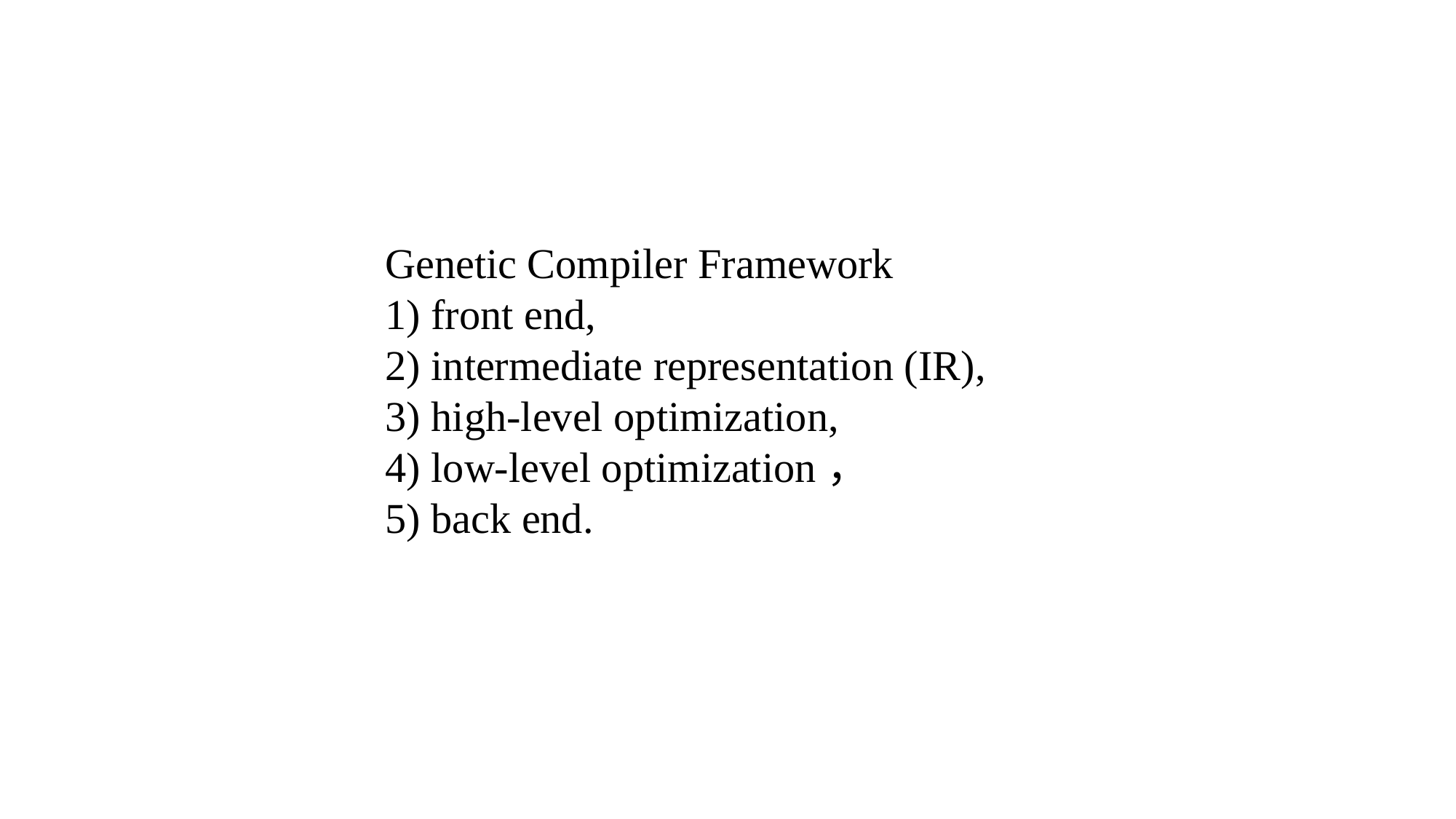

Genetic Compiler Framework
1) front end,
2) intermediate representation (IR),
3) high-level optimization,
4) low-level optimization，
5) back end.